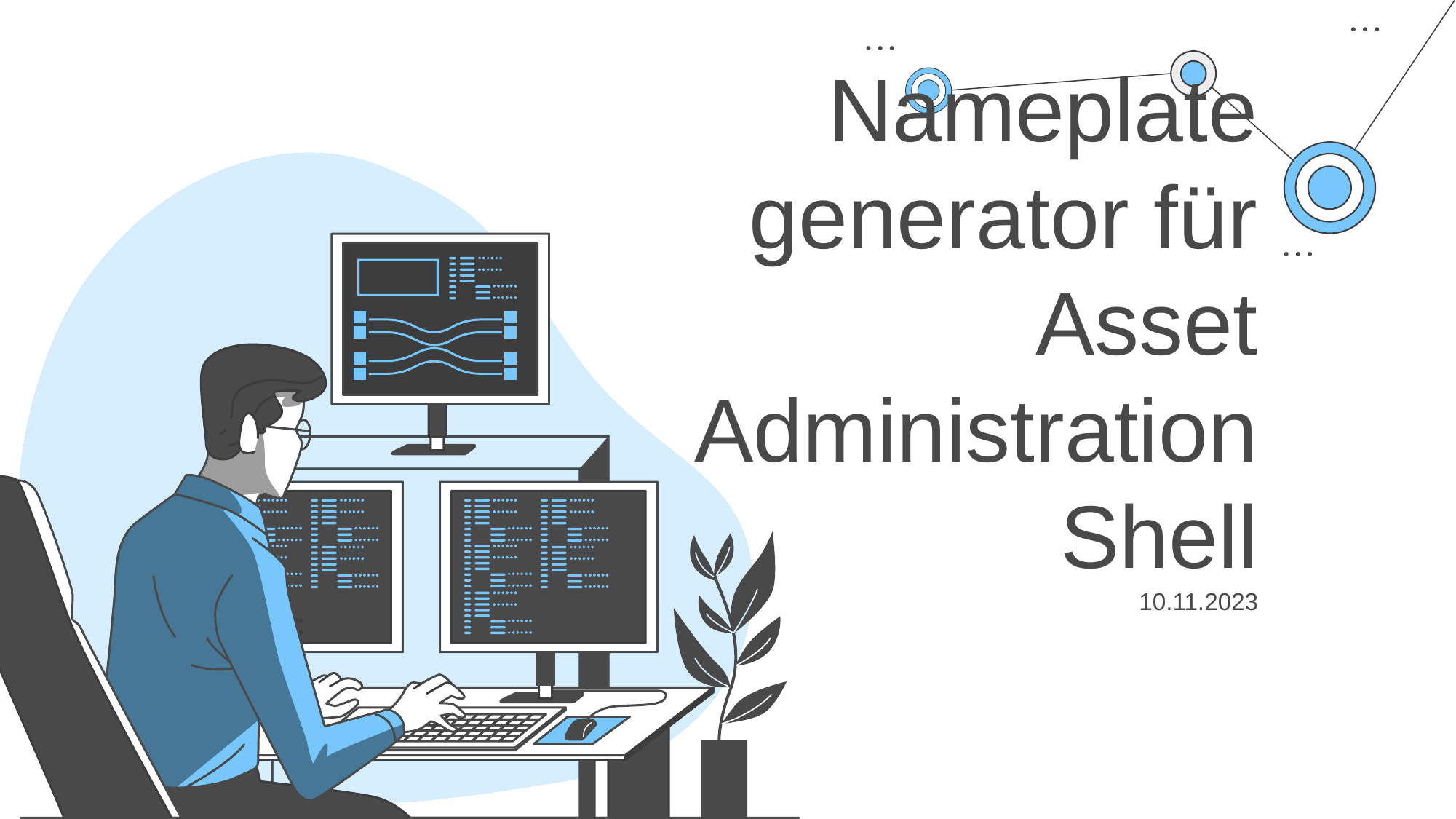

# Nameplate generator für Asset Administration Shell 10.11.2023